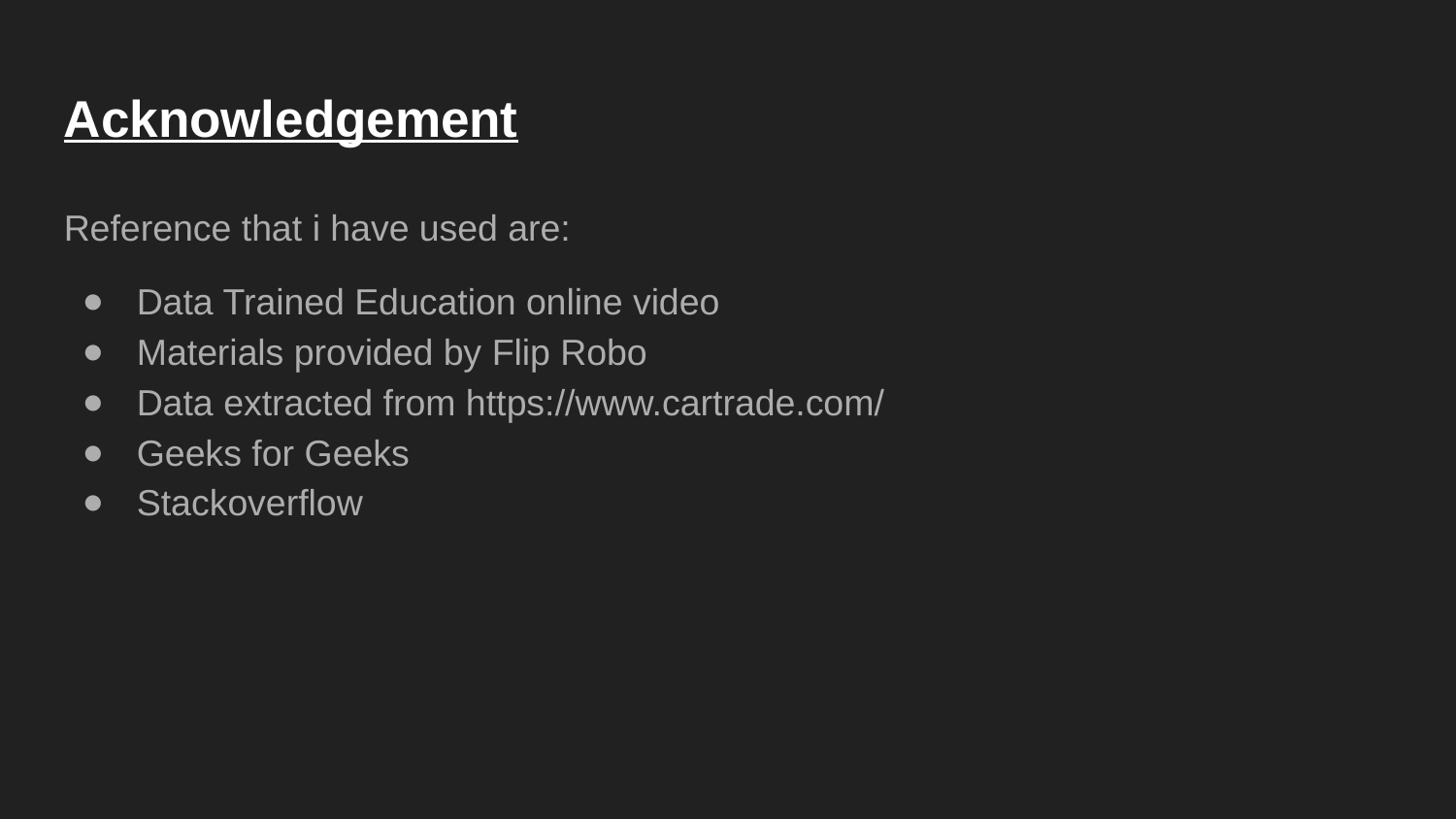

Acknowledgement
Reference that i have used are:
Data Trained Education online video
Materials provided by Flip Robo
Data extracted from https://www.cartrade.com/
Geeks for Geeks
Stackoverflow